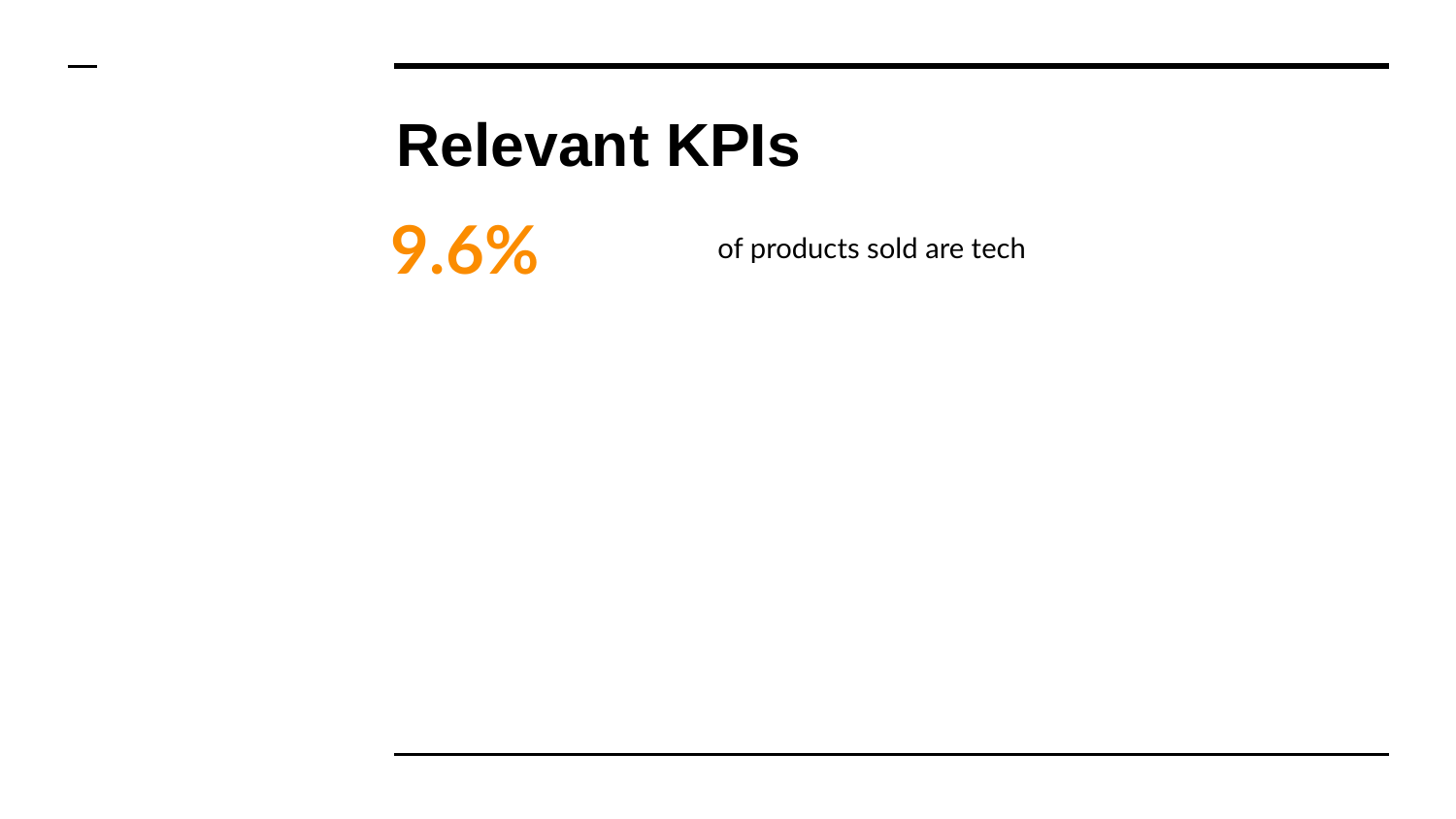

# Relevant KPIs

9.6%
of products sold are tech